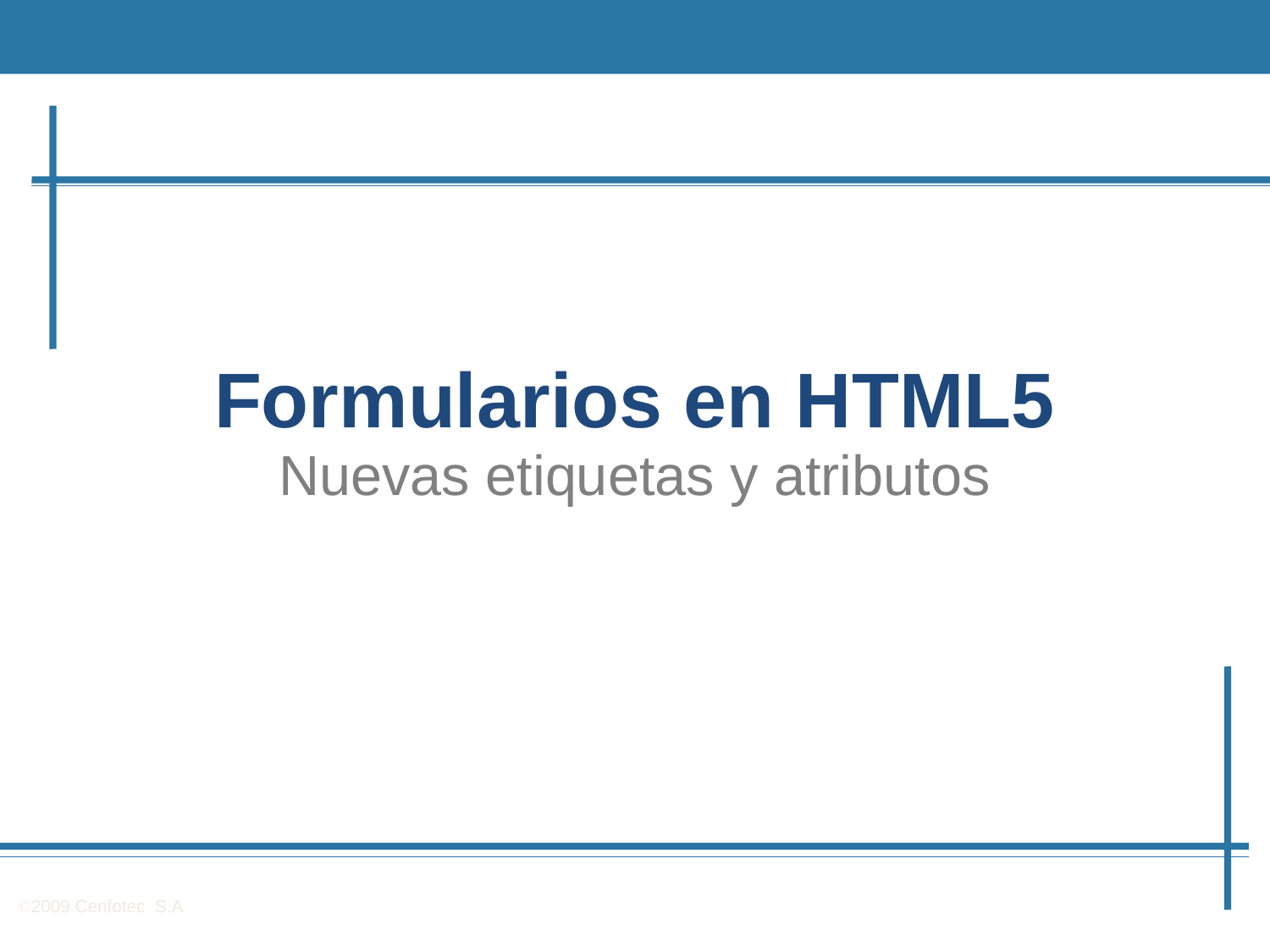

# Formularios en HTML5
Nuevas etiquetas y atributos